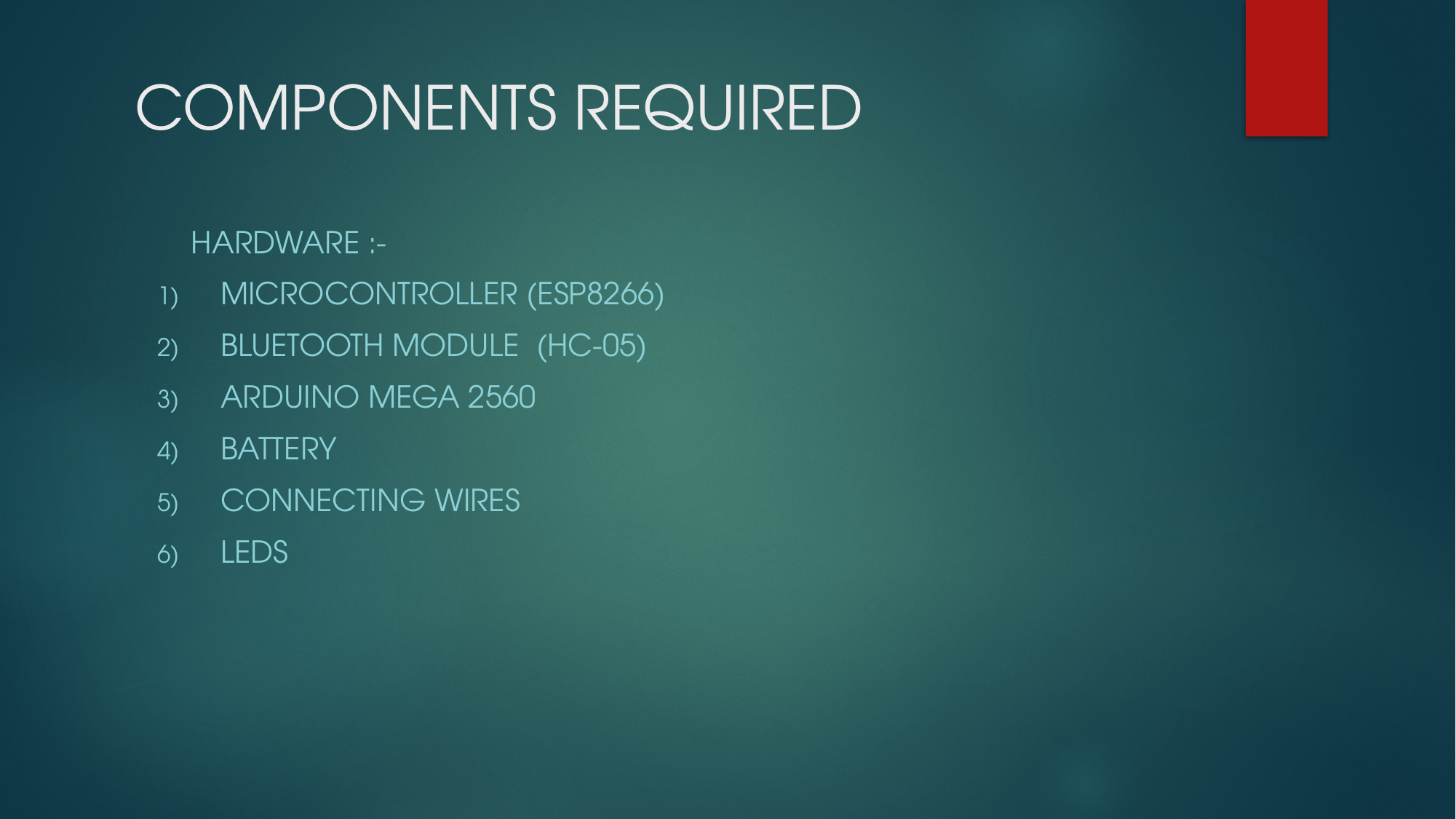

# COMPONENTS REQUIRED

    HARDWARE :-
 MICROCONTROLLER (esp8266)
 BLUETOOTH MODULE  (HC-05)
 ARDUINO MEGA 2560
 BATTERY
 CONNECTING WIRES
 LEDS